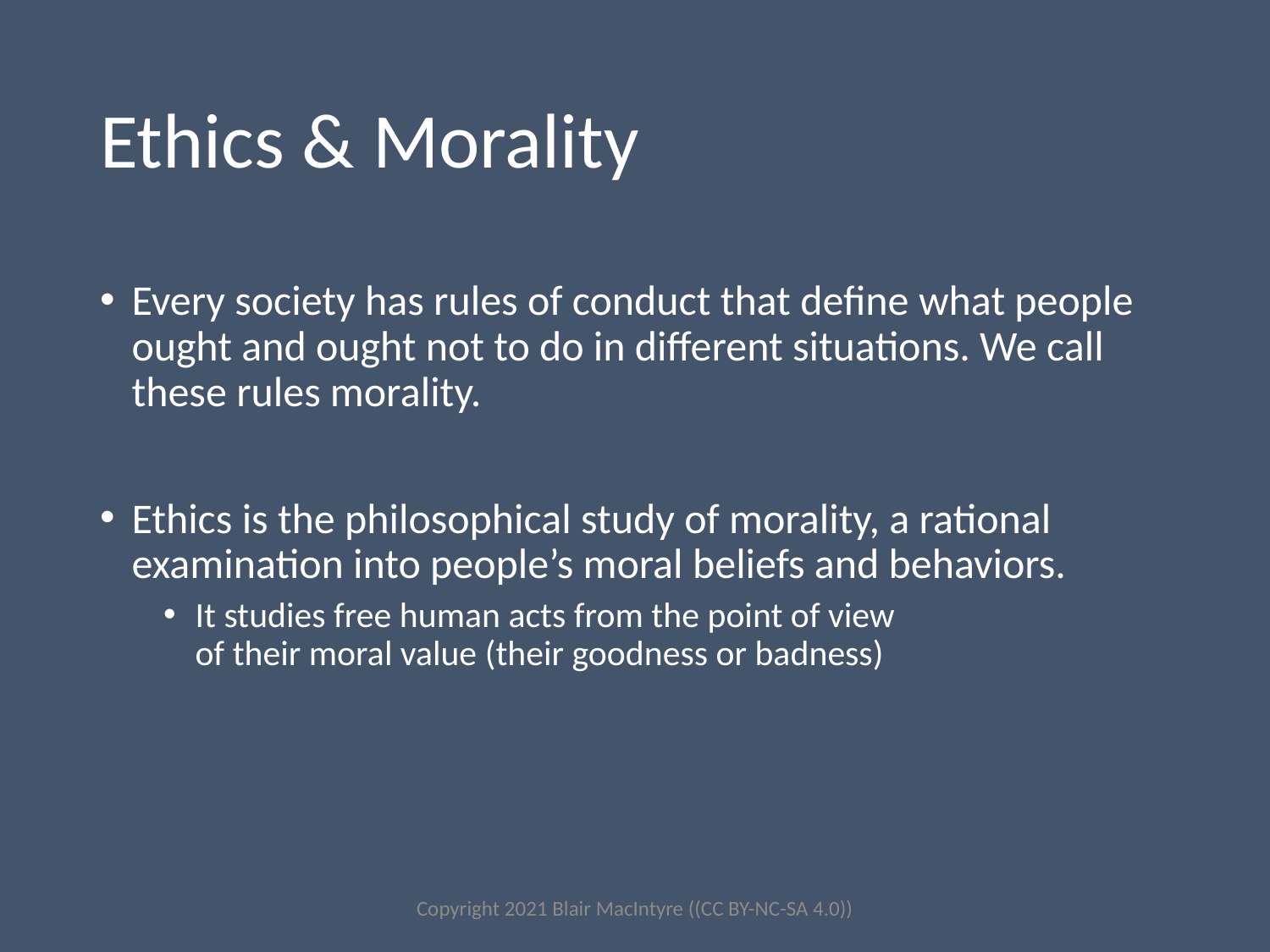

# Ethics & Morality
Every society has rules of conduct that define what people ought and ought not to do in different situations. We call these rules morality.

Ethics is the philosophical study of morality, a rational examination into people’s moral beliefs and behaviors.
It studies free human acts from the point of view
of their moral value (their goodness or badness)
Copyright 2021 Blair MacIntyre ((CC BY-NC-SA 4.0))